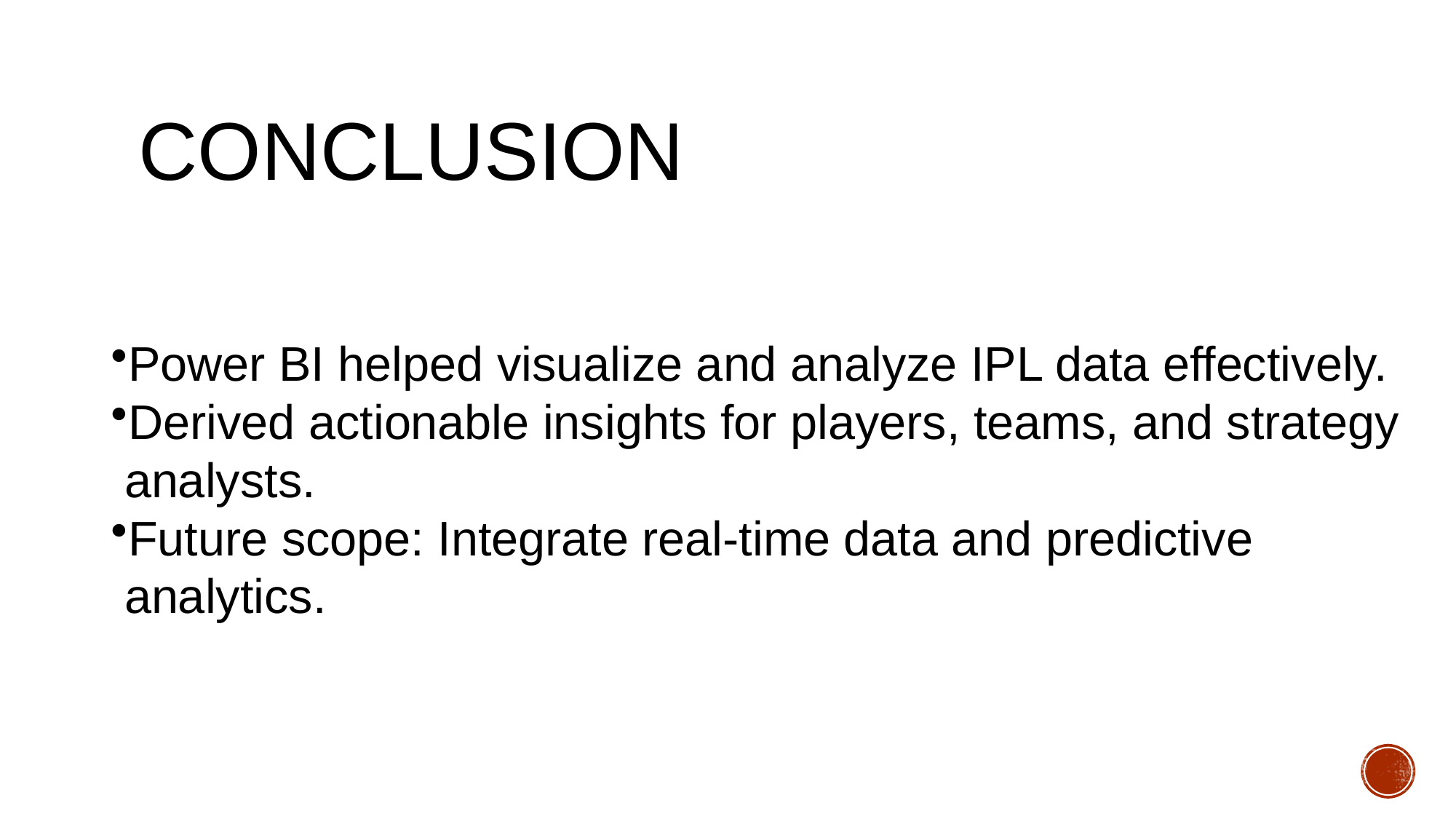

# Conclusion
Power BI helped visualize and analyze IPL data effectively.
Derived actionable insights for players, teams, and strategy
 analysts.
Future scope: Integrate real-time data and predictive
 analytics.